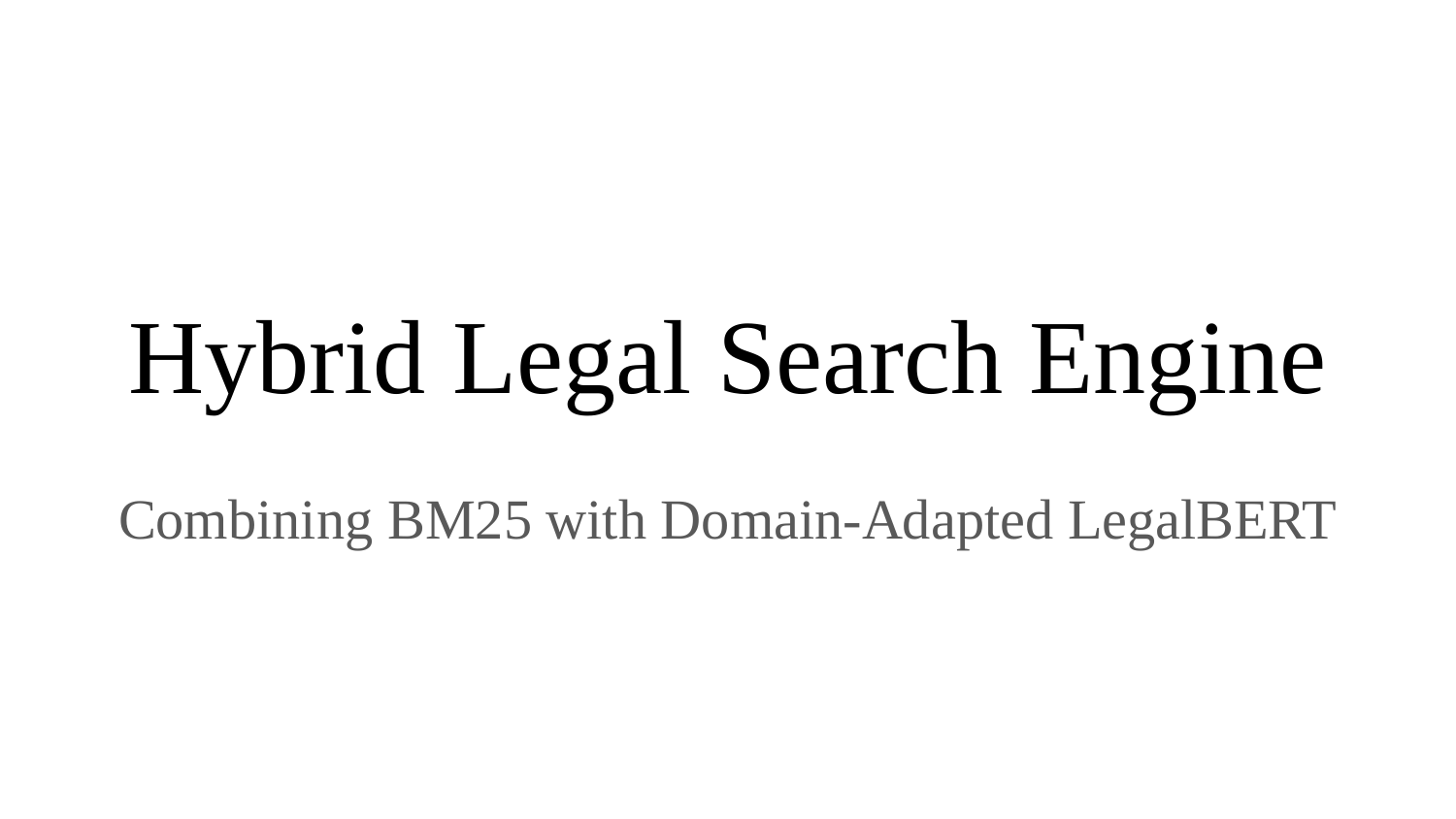

# Hybrid Legal Search Engine
Combining BM25 with Domain-Adapted LegalBERT